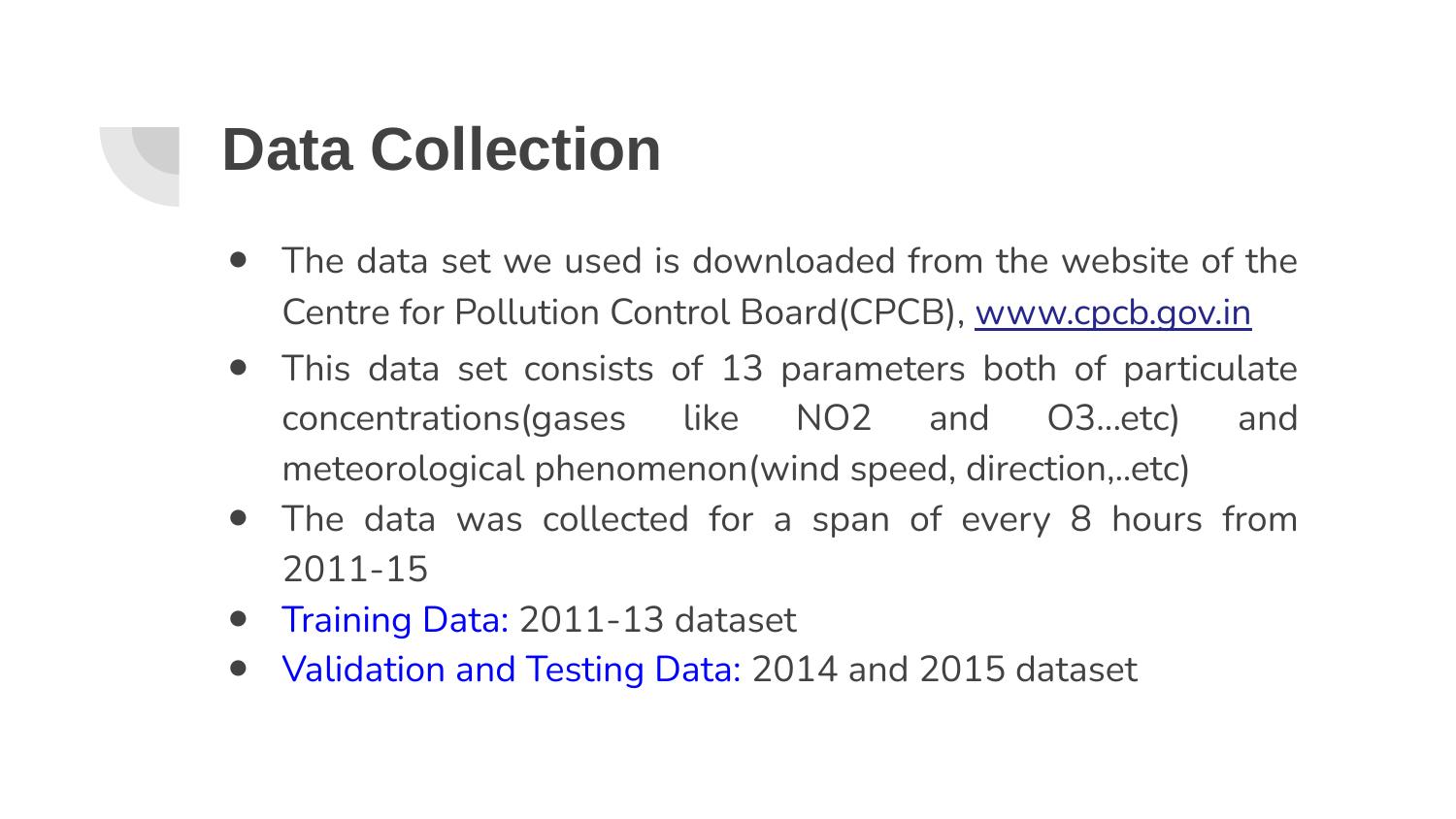

# Data Collection
The data set we used is downloaded from the website of the Centre for Pollution Control Board(CPCB), www.cpcb.gov.in
This data set consists of 13 parameters both of particulate concentrations(gases like NO2 and O3...etc) and meteorological phenomenon(wind speed, direction,..etc)
The data was collected for a span of every 8 hours from 2011-15
Training Data: 2011-13 dataset
Validation and Testing Data: 2014 and 2015 dataset